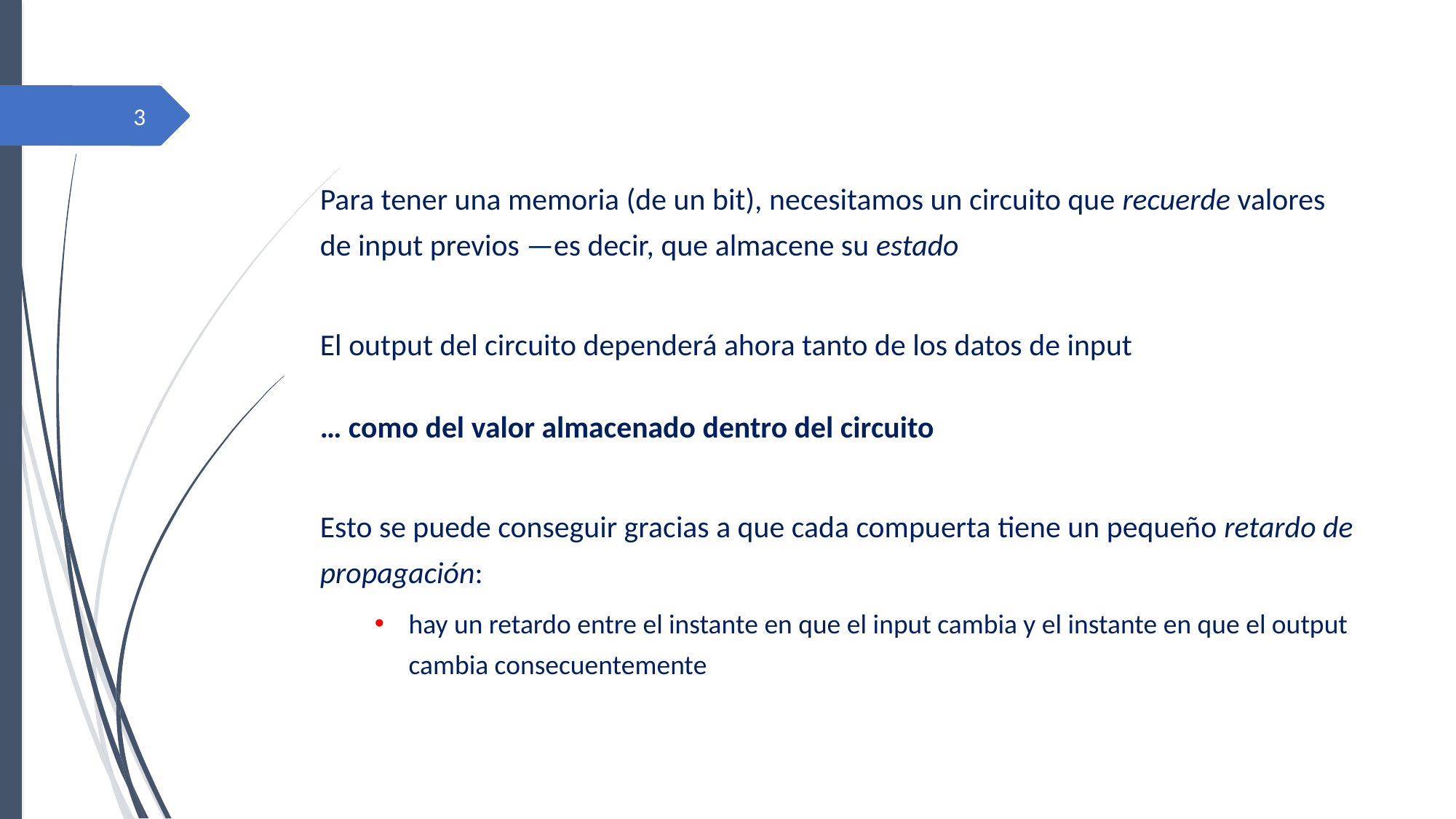

Para tener una memoria (de un bit), necesitamos un circuito que recuerde valores de input previos —es decir, que almacene su estado
El output del circuito dependerá ahora tanto de los datos de input
… como del valor almacenado dentro del circuito
Esto se puede conseguir gracias a que cada compuerta tiene un pequeño retardo de propagación:
hay un retardo entre el instante en que el input cambia y el instante en que el output cambia consecuentemente
3